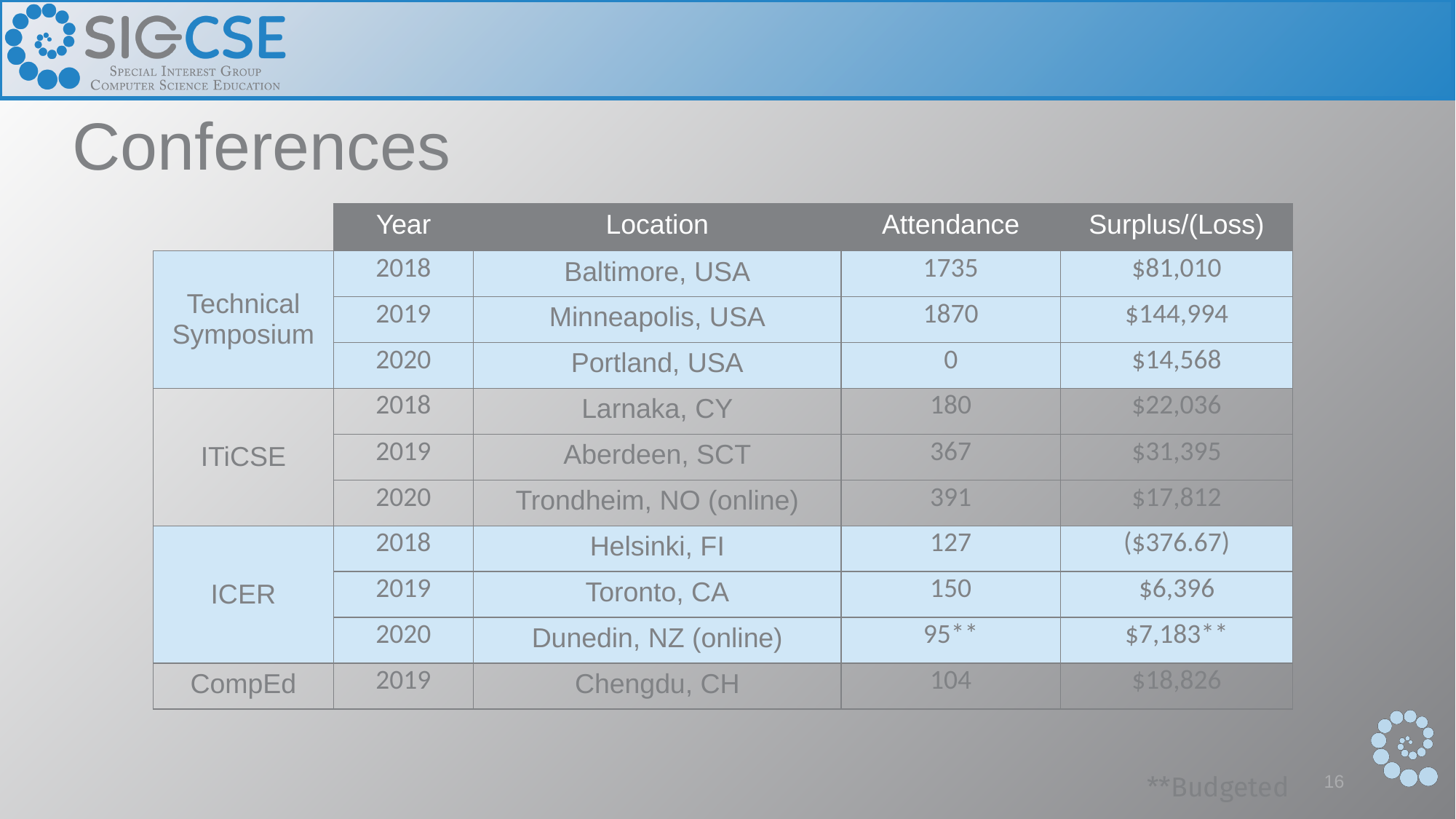

# Conferences
|  | Year | Location | Attendance | Surplus/(Loss) |
| --- | --- | --- | --- | --- |
| Technical Symposium | 2018 | Baltimore, USA | 1735 | $81,010 |
|  | 2019 | Minneapolis, USA | 1870 | $144,994 |
|  | 2020 | Portland, USA | 0 | $14,568 |
| ITiCSE | 2018 | Larnaka, CY | 180 | $22,036 |
|  | 2019 | Aberdeen, SCT | 367 | $31,395 |
|  | 2020 | Trondheim, NO (online) | 391 | $17,812 |
| ICER | 2018 | Helsinki, FI | 127 | ($376.67) |
|  | 2019 | Toronto, CA | 150 | $6,396 |
|  | 2020 | Dunedin, NZ (online) | 95\*\* | $7,183\*\* |
| CompEd | 2019 | Chengdu, CH | 104 | $18,826 |
16
**Budgeted